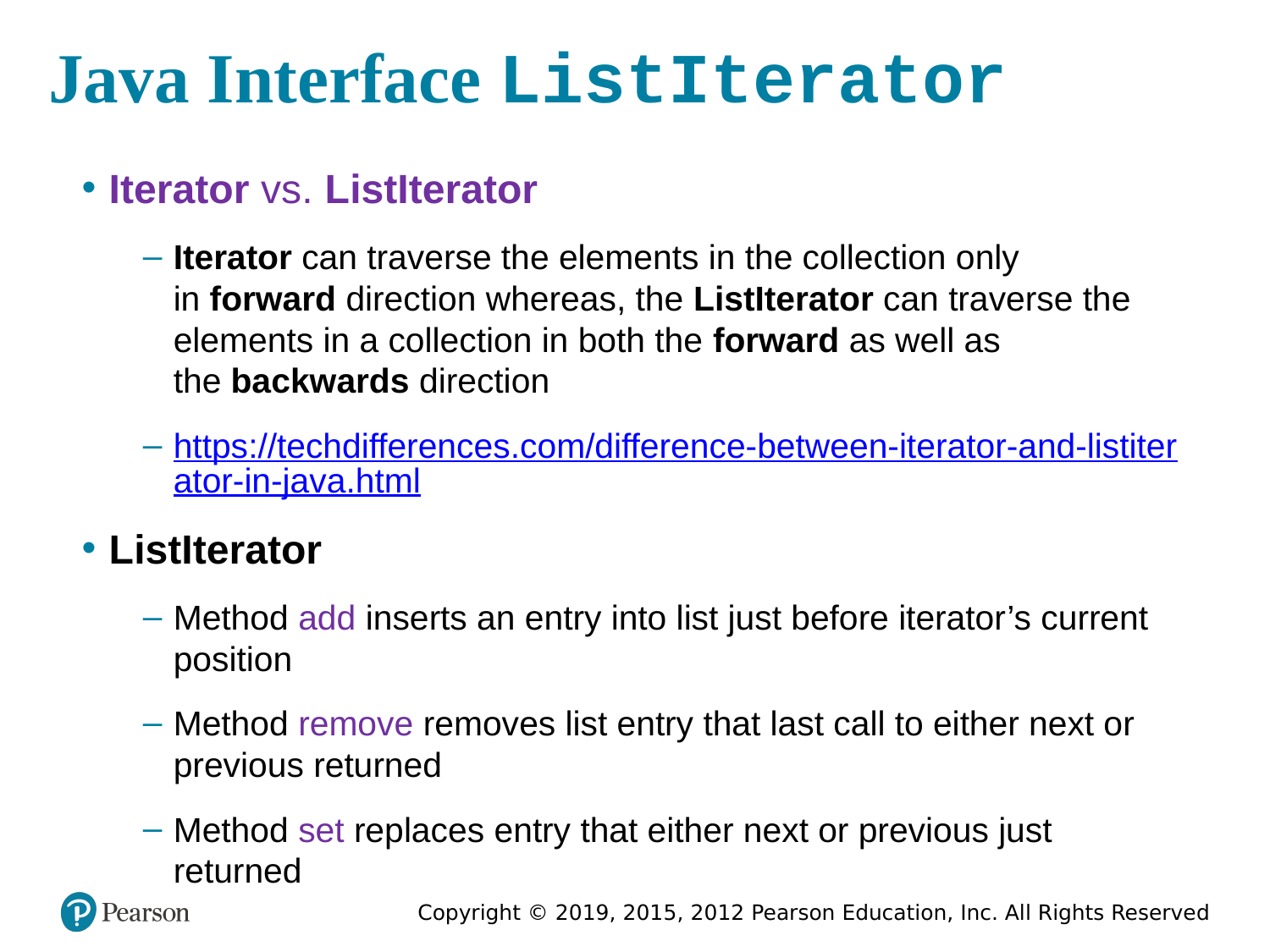

# Java Interface ListIterator
Iterator vs. ListIterator
Iterator can traverse the elements in the collection only in forward direction whereas, the ListIterator can traverse the elements in a collection in both the forward as well as the backwards direction
https://techdifferences.com/difference-between-iterator-and-listiterator-in-java.html
ListIterator
Method add inserts an entry into list just before iterator’s current position
Method remove removes list entry that last call to either next or previous returned
Method set replaces entry that either next or previous just returned